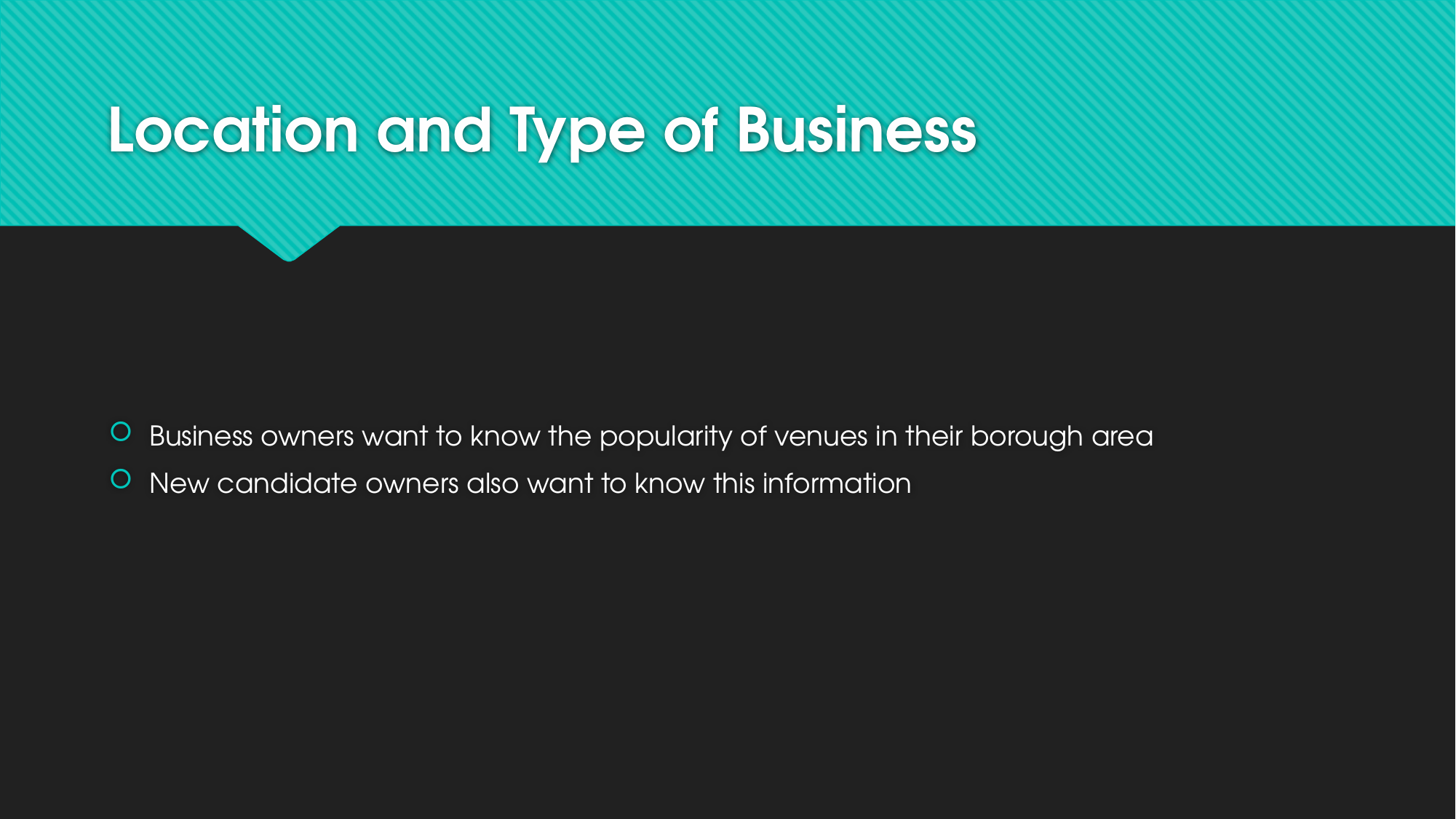

# Location and Type of Business
Business owners want to know the popularity of venues in their borough area
New candidate owners also want to know this information